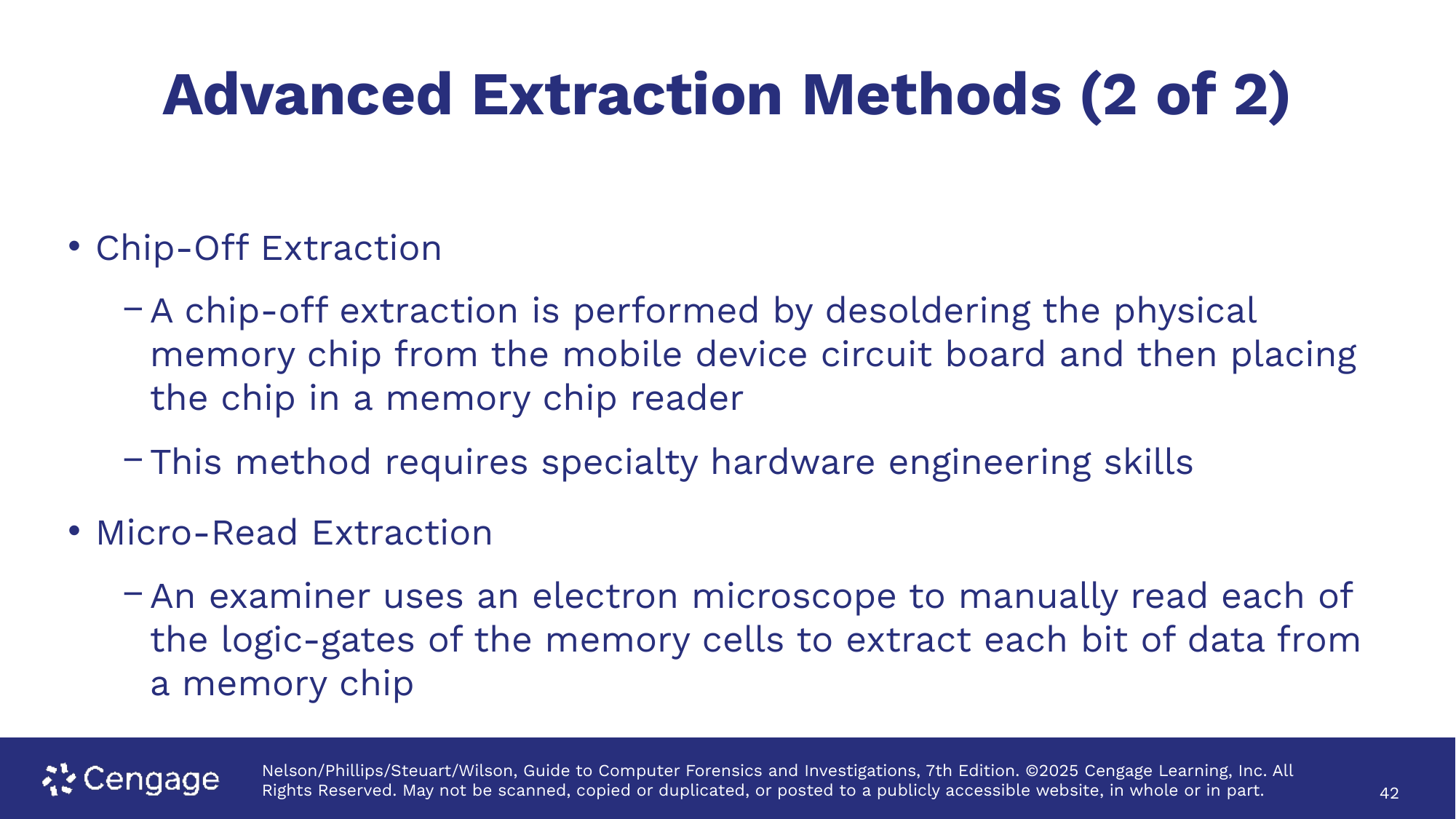

# Advanced Extraction Methods (2 of 2)
Chip-Off Extraction
A chip-off extraction is performed by desoldering the physical memory chip from the mobile device circuit board and then placing the chip in a memory chip reader
This method requires specialty hardware engineering skills
Micro-Read Extraction
An examiner uses an electron microscope to manually read each of the logic-gates of the memory cells to extract each bit of data from a memory chip